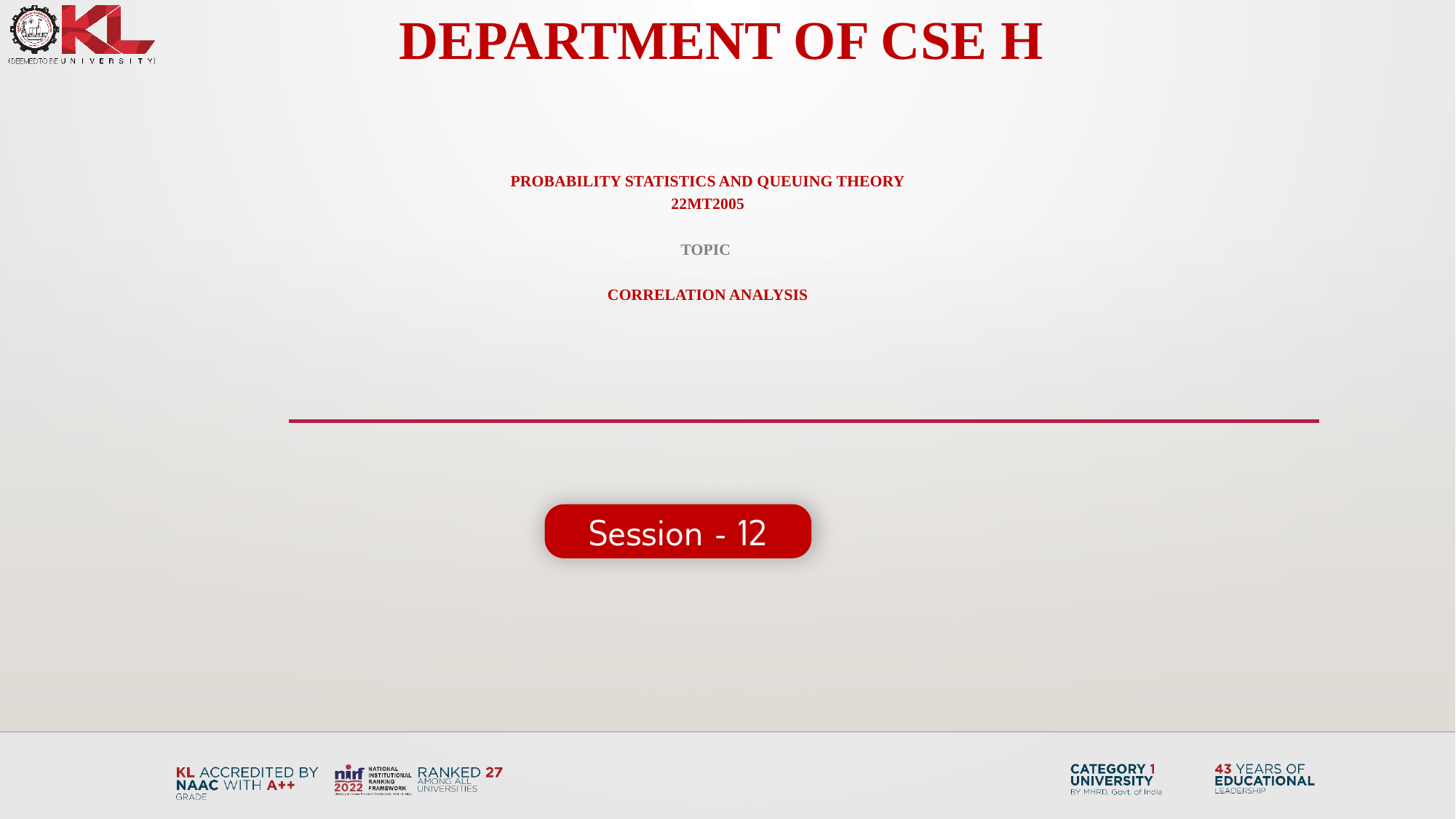

# Department of CSE H
Probability statistics and queuing theory
22MT2005

Topic

CORRELATION ANALYSIS

Session - 12